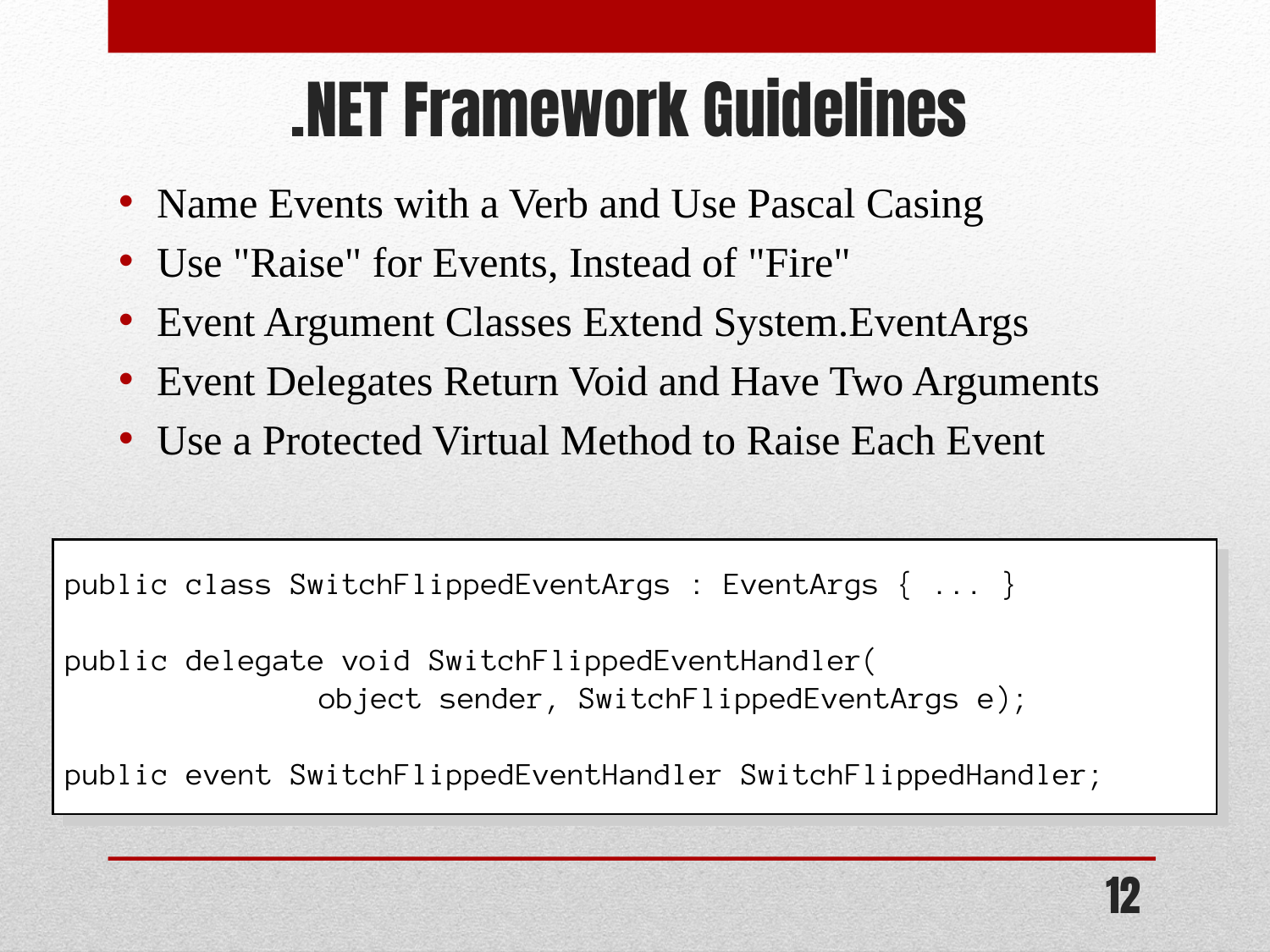

# .NET Framework Guidelines
Name Events with a Verb and Use Pascal Casing
Use "Raise" for Events, Instead of "Fire"
Event Argument Classes Extend System.EventArgs
Event Delegates Return Void and Have Two Arguments
Use a Protected Virtual Method to Raise Each Event

public class SwitchFlippedEventArgs : EventArgs { ... }

public delegate void SwitchFlippedEventHandler(
		object sender, SwitchFlippedEventArgs e);

public event SwitchFlippedEventHandler SwitchFlippedHandler;
12